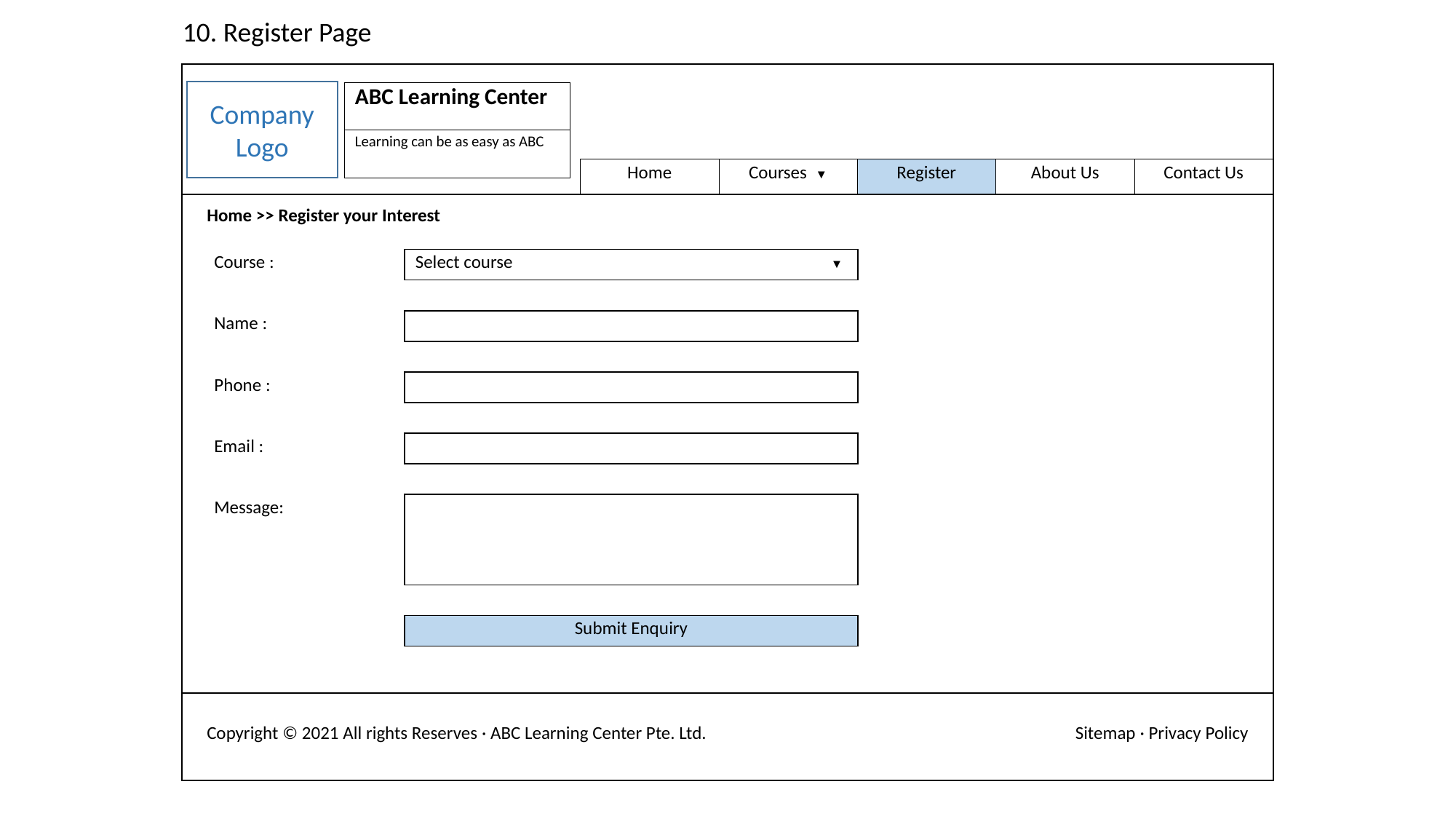

10. Register Page

Company Logo
| ABC Learning Center |
| --- |
| Learning can be as easy as ABC |

| Home | Courses  ▼ | Register | About Us | Contact Us |
| --- | --- | --- | --- | --- |
| Home >> Register your Interest |  |
| --- | --- |
| Course : | Select course ▼ |
| --- | --- |
|  |  |
| Name : |  |
|  |  |
| Phone : |  |
|  |  |
| Email : |  |
|  |  |
| Message: |  |
|  |  |
|  | Submit Enquiry |

| Copyright © 2021 All rights Reserves · ABC Learning Center Pte. Ltd. | Sitemap · Privacy Policy |
| --- | --- |